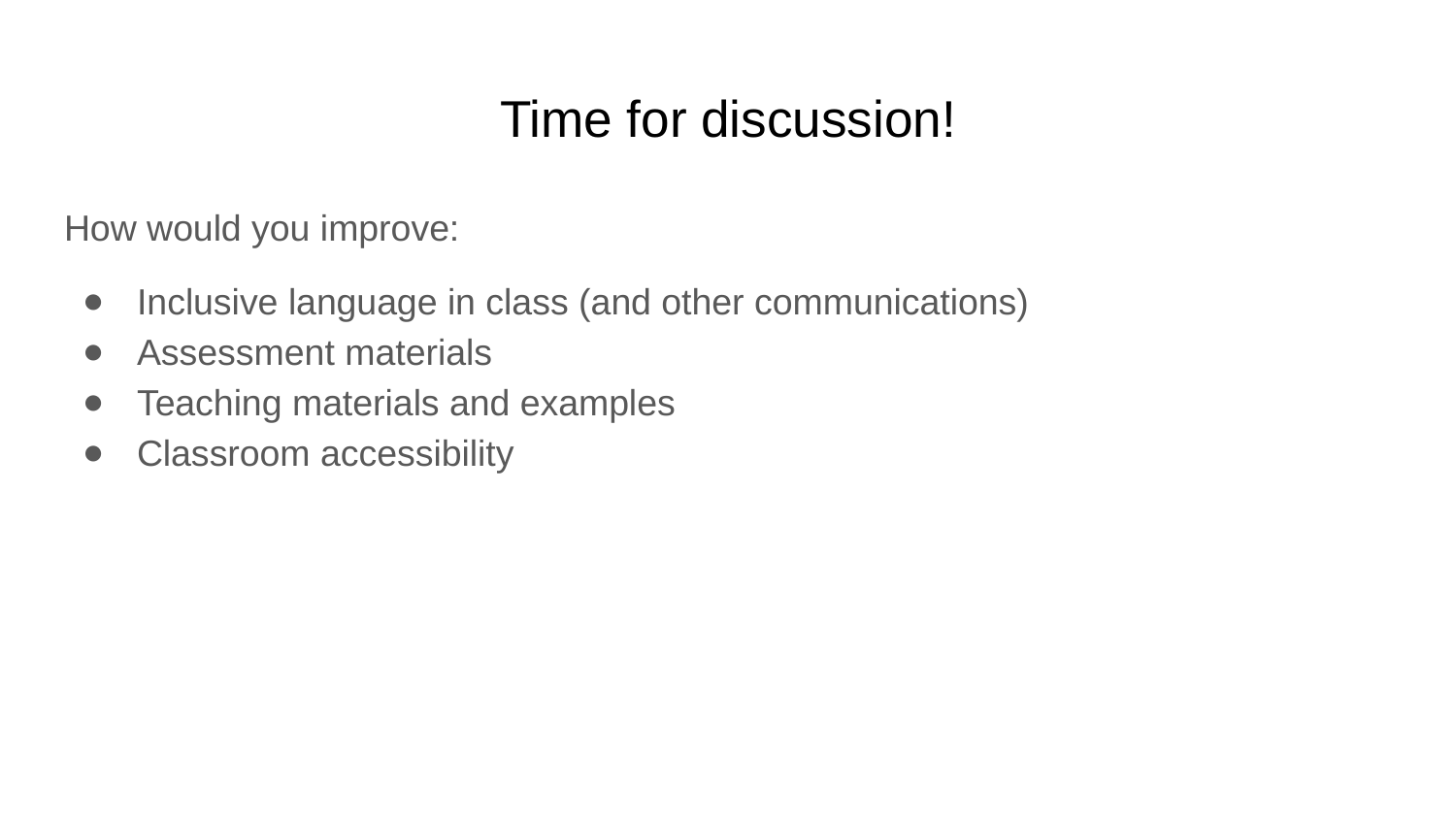

# Time for discussion!
How would you improve:
Inclusive language in class (and other communications)
Assessment materials
Teaching materials and examples
Classroom accessibility